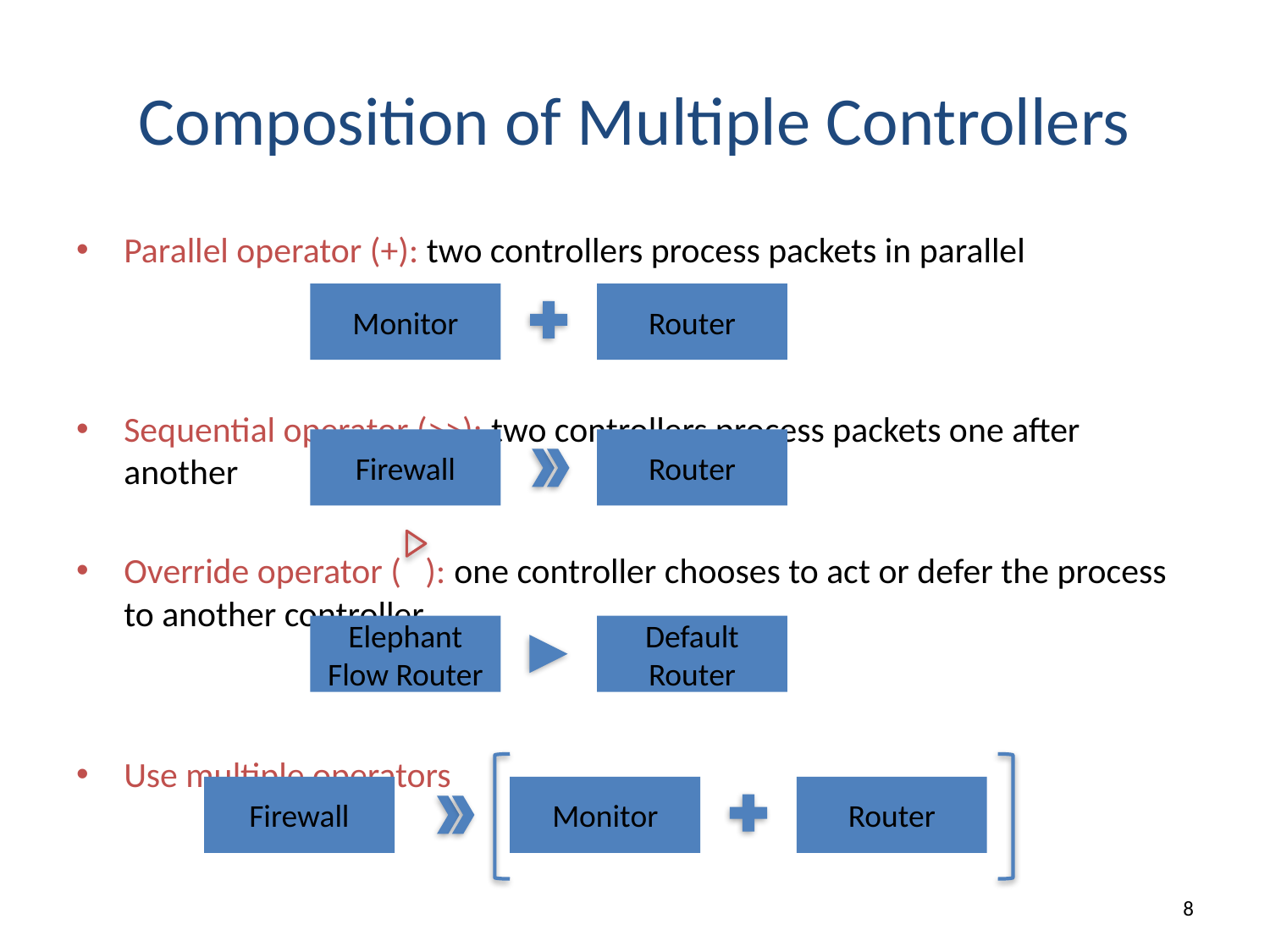

# Composition of Multiple Controllers
Parallel operator (+): two controllers process packets in parallel

Sequential operator (>>): two controllers process packets one after another

Override operator (   ): one controller chooses to act or defer the process to another controller

Use multiple operators
Monitor
Router

Firewall
Router

Elephant Flow Router
Default Router

Firewall
Monitor
Router

8